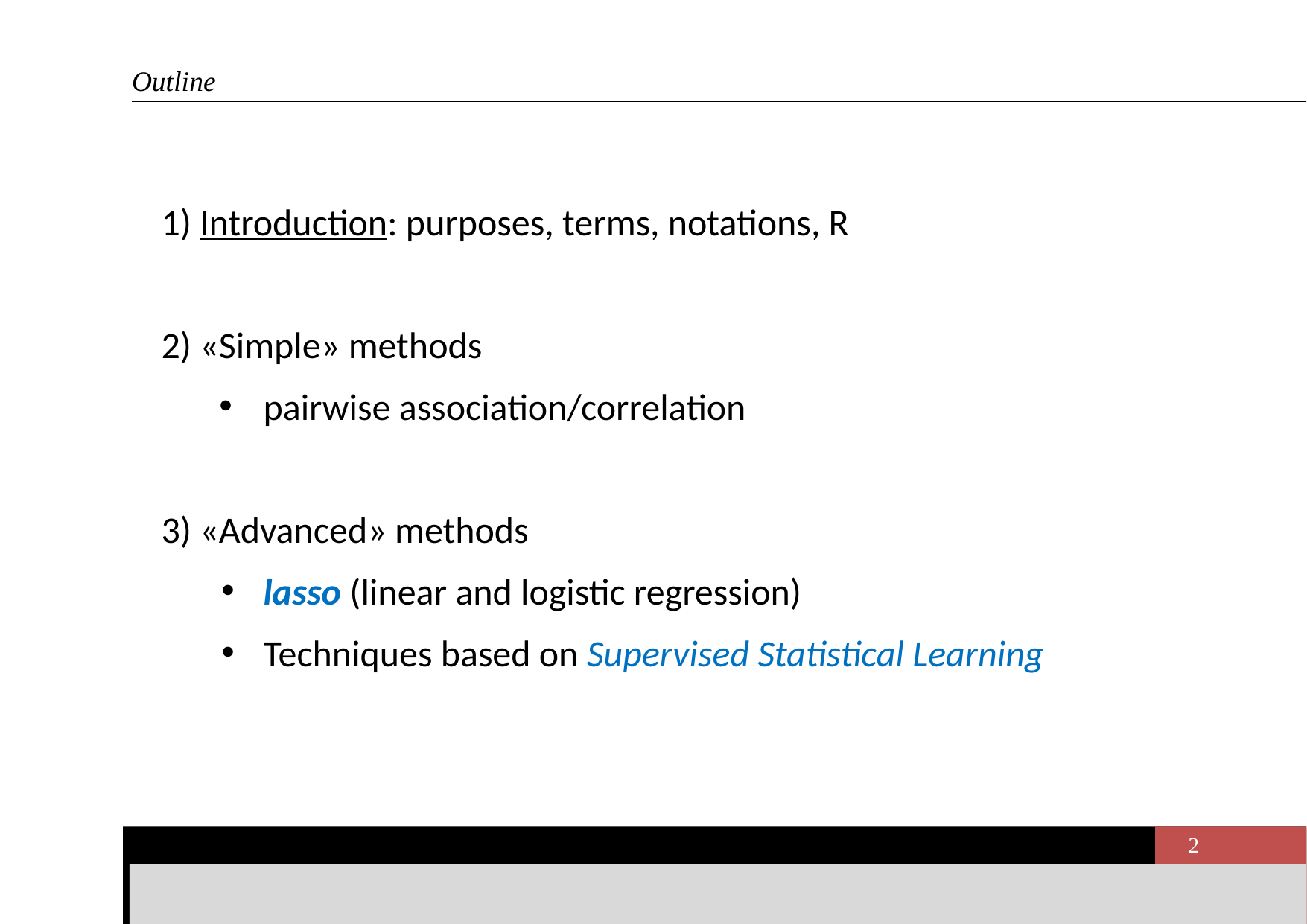

Outline

1) Introduction: purposes, terms, notations, R

2) «Simple» methods
pairwise association/correlation

3) «Advanced» methods
lasso (linear and logistic regression)
Techniques based on Supervised Statistical Learning

M. D’Orazio | Selecting Auxiliary Variables in R
2